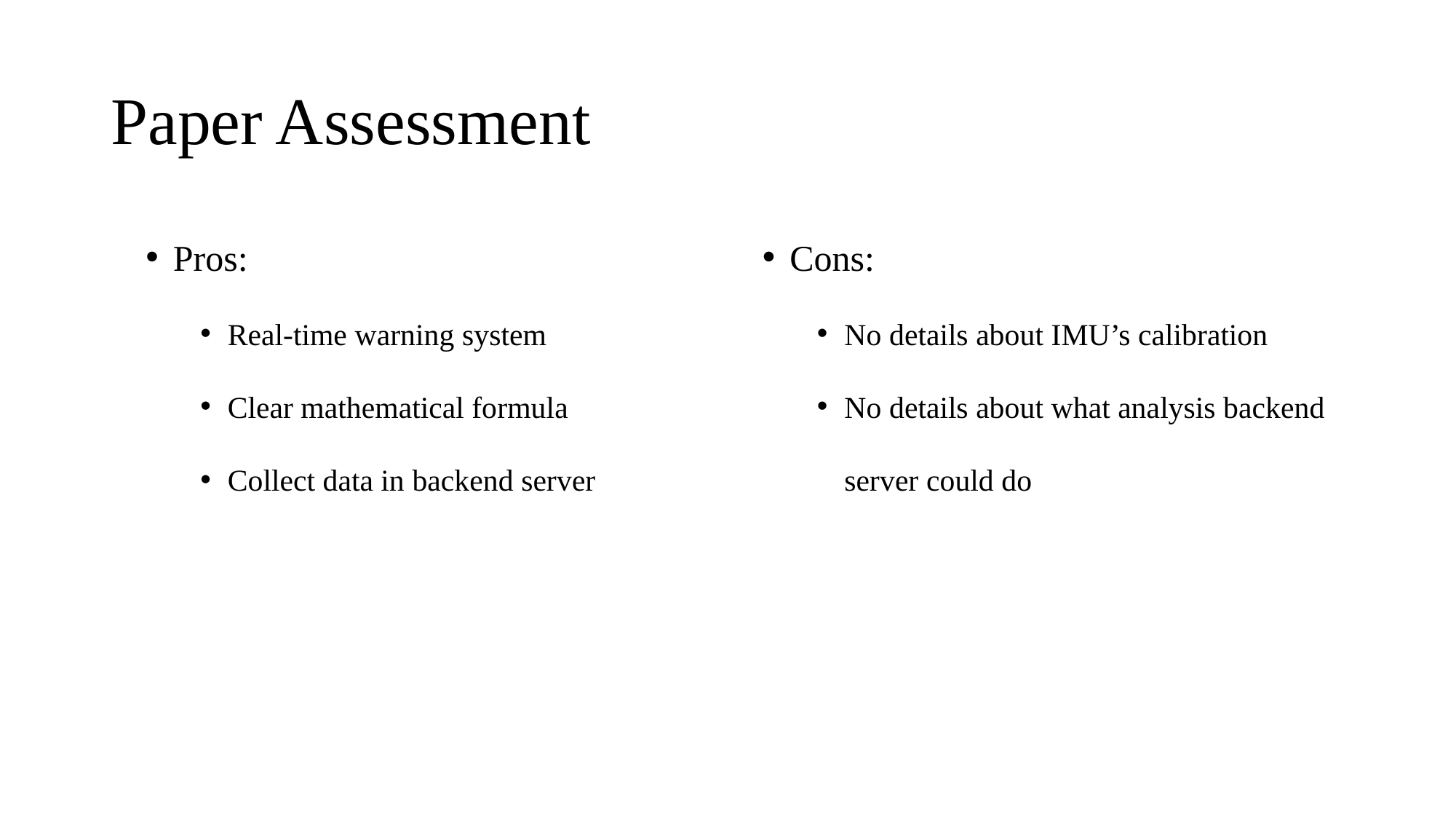

# Paper Assessment
Pros:
Real-time warning system
Clear mathematical formula
Collect data in backend server

Cons:
No details about IMU’s calibration
No details about what analysis backend server could do